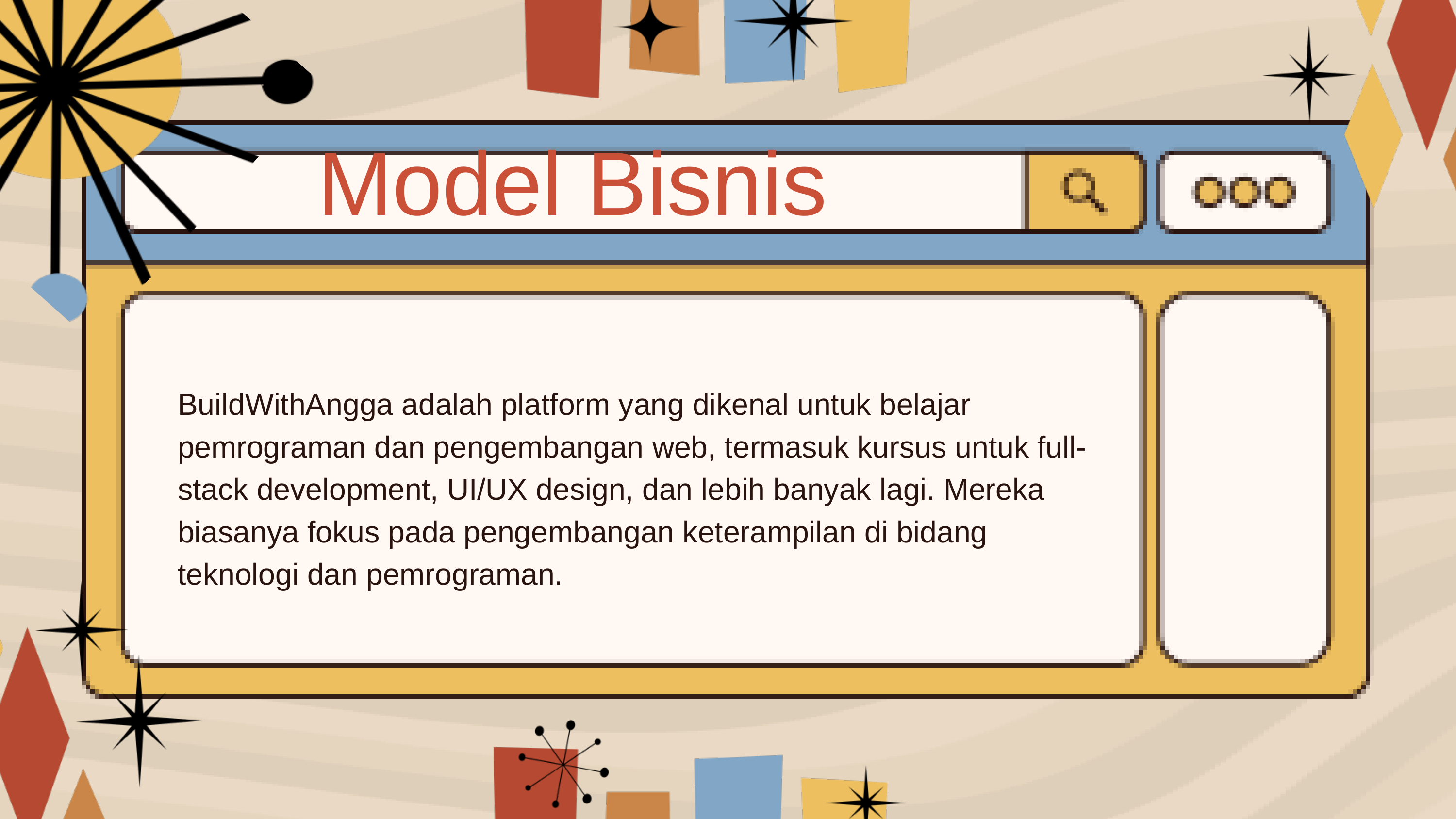

Model Bisnis

BuildWithAngga adalah platform yang dikenal untuk belajar pemrograman dan pengembangan web, termasuk kursus untuk full-stack development, UI/UX design, dan lebih banyak lagi. Mereka biasanya fokus pada pengembangan keterampilan di bidang teknologi dan pemrograman.